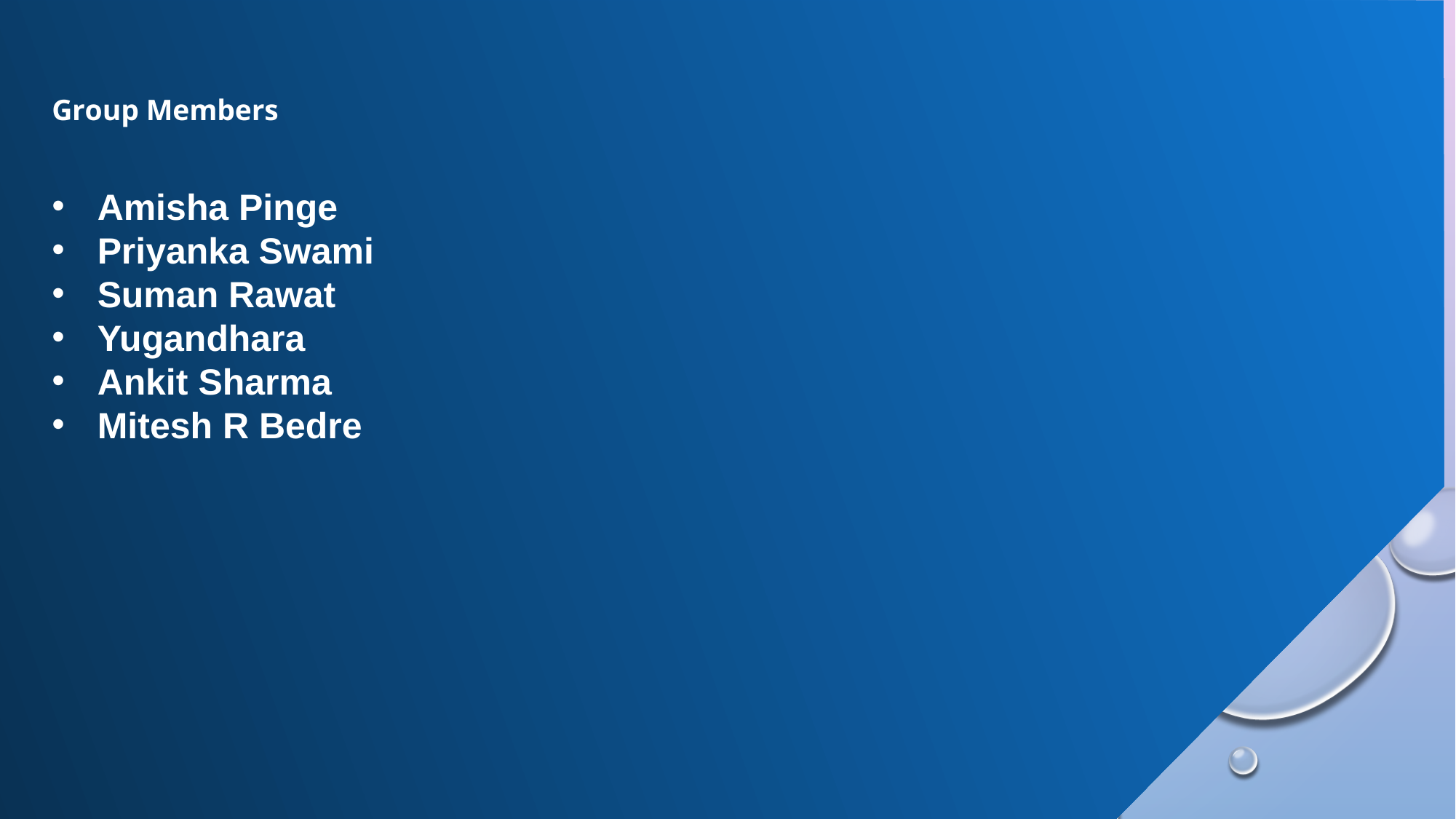

Group Members
Amisha Pinge
Priyanka Swami
Suman Rawat
Yugandhara
Ankit Sharma
Mitesh R Bedre